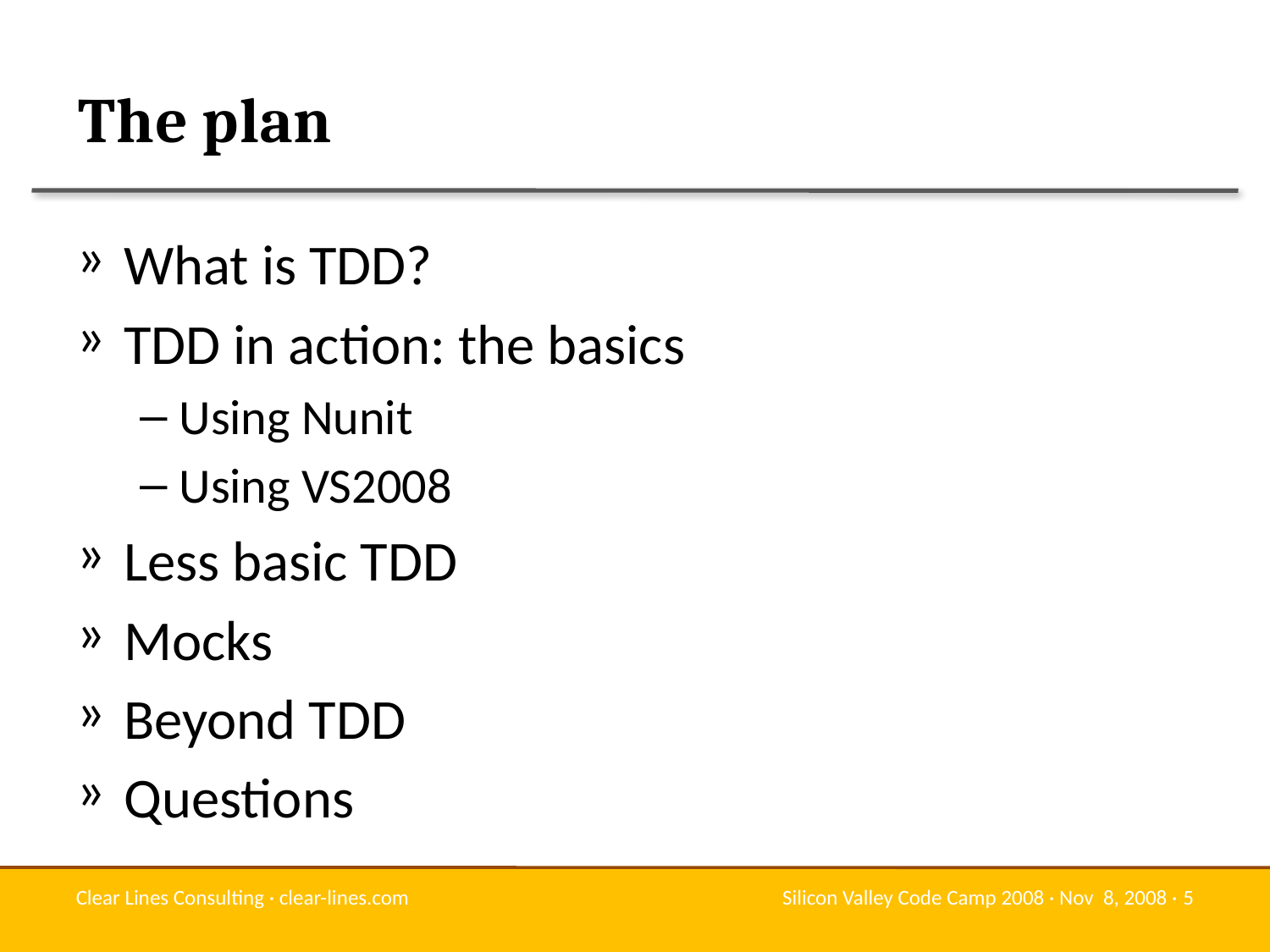

# The plan
What is TDD?
TDD in action: the basics
Using Nunit
Using VS2008
Less basic TDD
Mocks
Beyond TDD
Questions